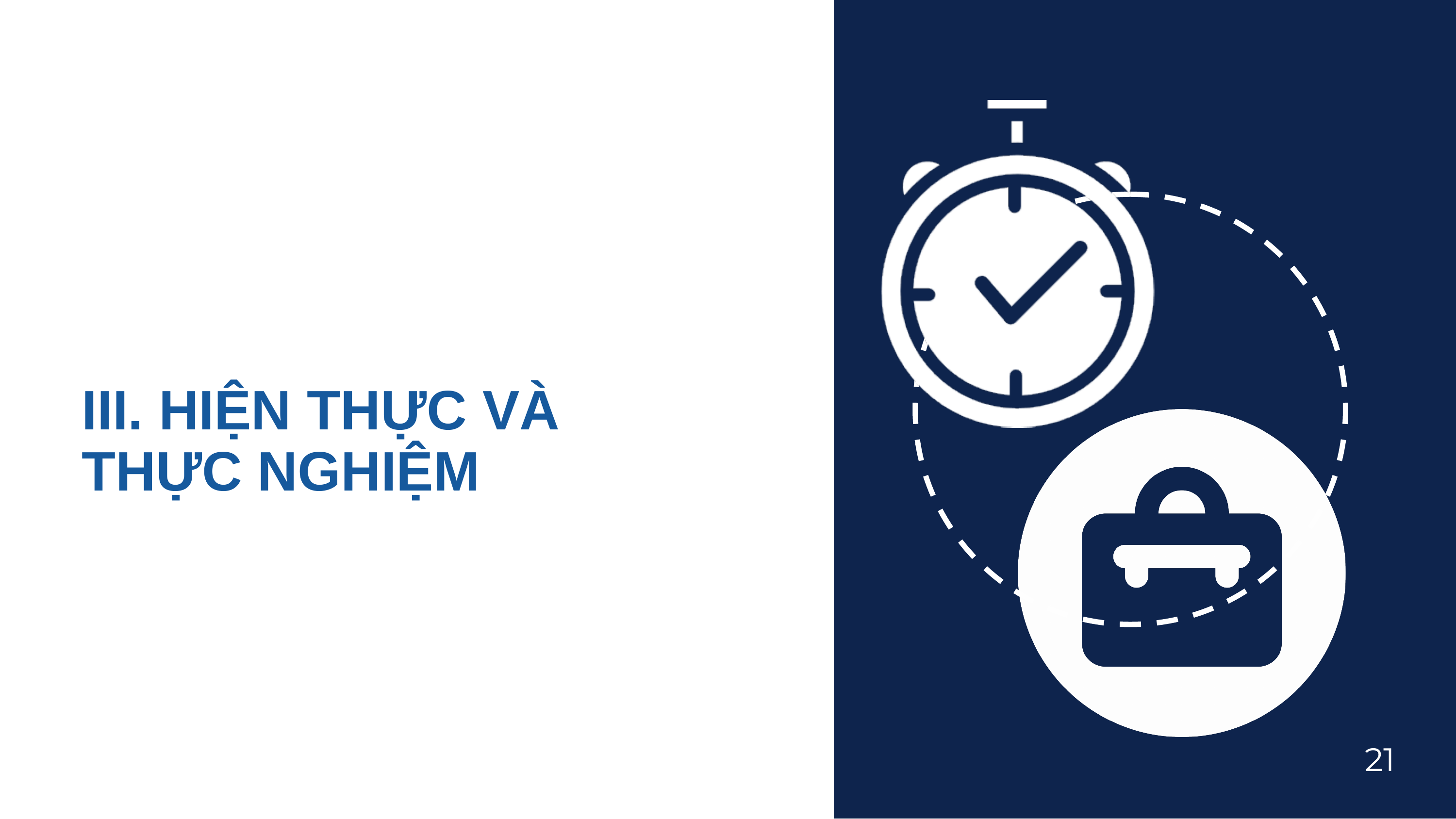

III. HIỆN THỰC VÀ THỰC NGHIỆM

21